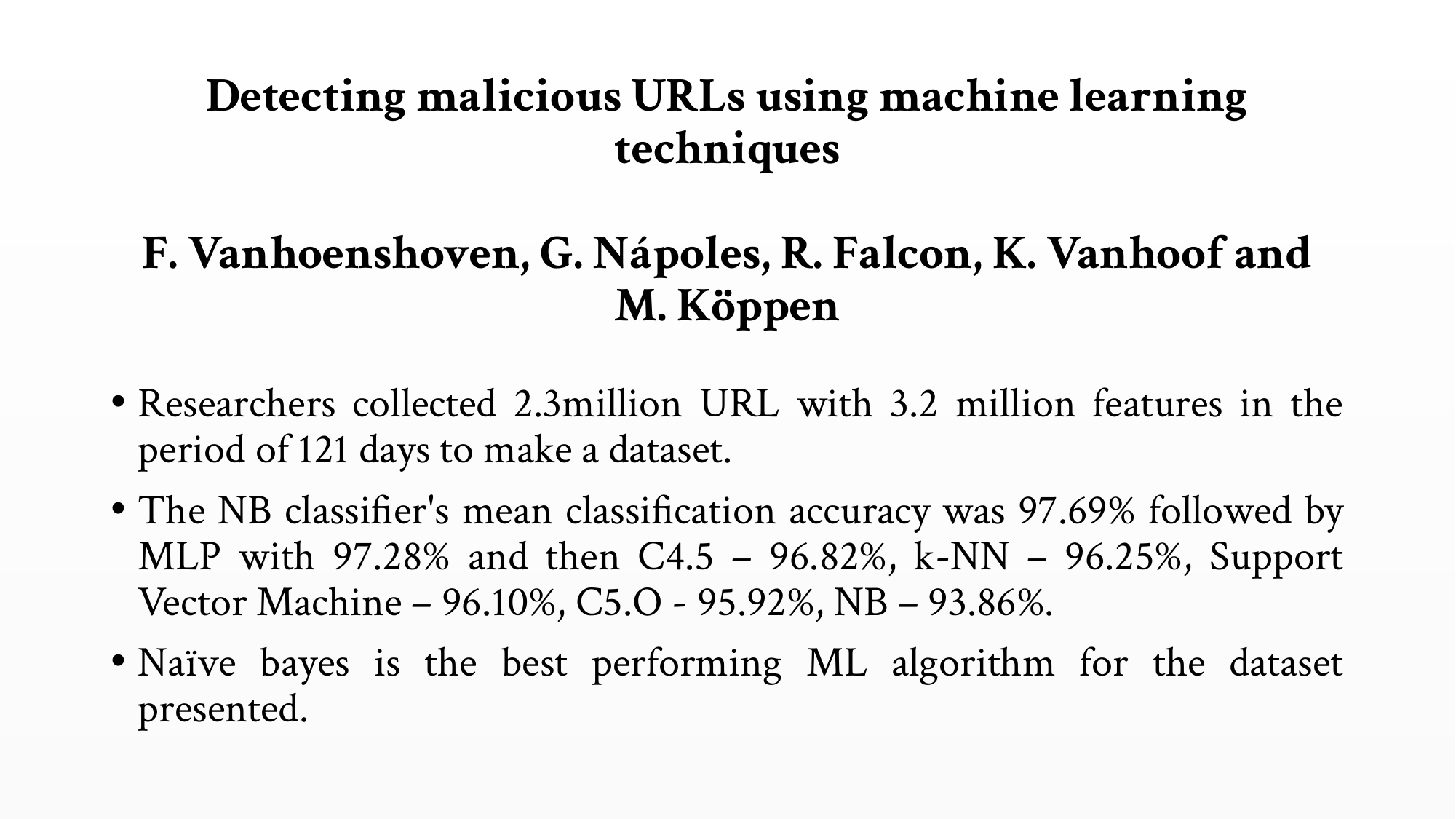

# Detecting malicious URLs using machine learning techniques F. Vanhoenshoven, G. Nápoles, R. Falcon, K. Vanhoof and M. Köppen
Researchers collected 2.3million URL with 3.2 million features in the period of 121 days to make a dataset.
The NB classifier's mean classification accuracy was 97.69% followed by MLP with 97.28% and then C4.5 – 96.82%, k-NN – 96.25%, Support Vector Machine – 96.10%, C5.O - 95.92%, NB – 93.86%.
Naïve bayes is the best performing ML algorithm for the dataset presented.